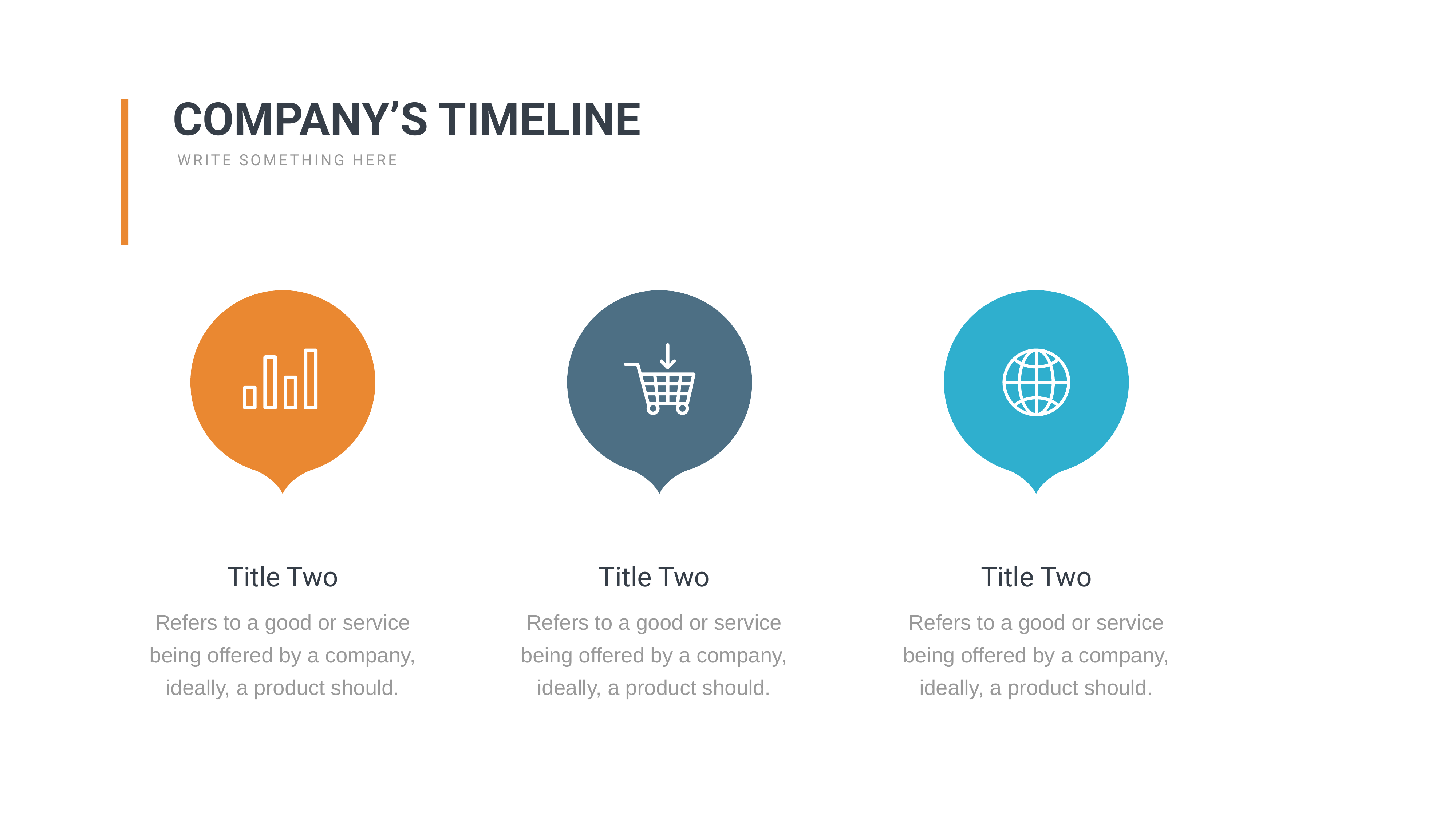

COMPANY’S TIMELINE
WRITE SOMETHING HERE

Title Two
Title Two
Title Two
Refers to a good or service being offered by a company, ideally, a product should.
Refers to a good or service being offered by a company, ideally, a product should.
Refers to a good or service being offered by a company, ideally, a product should.